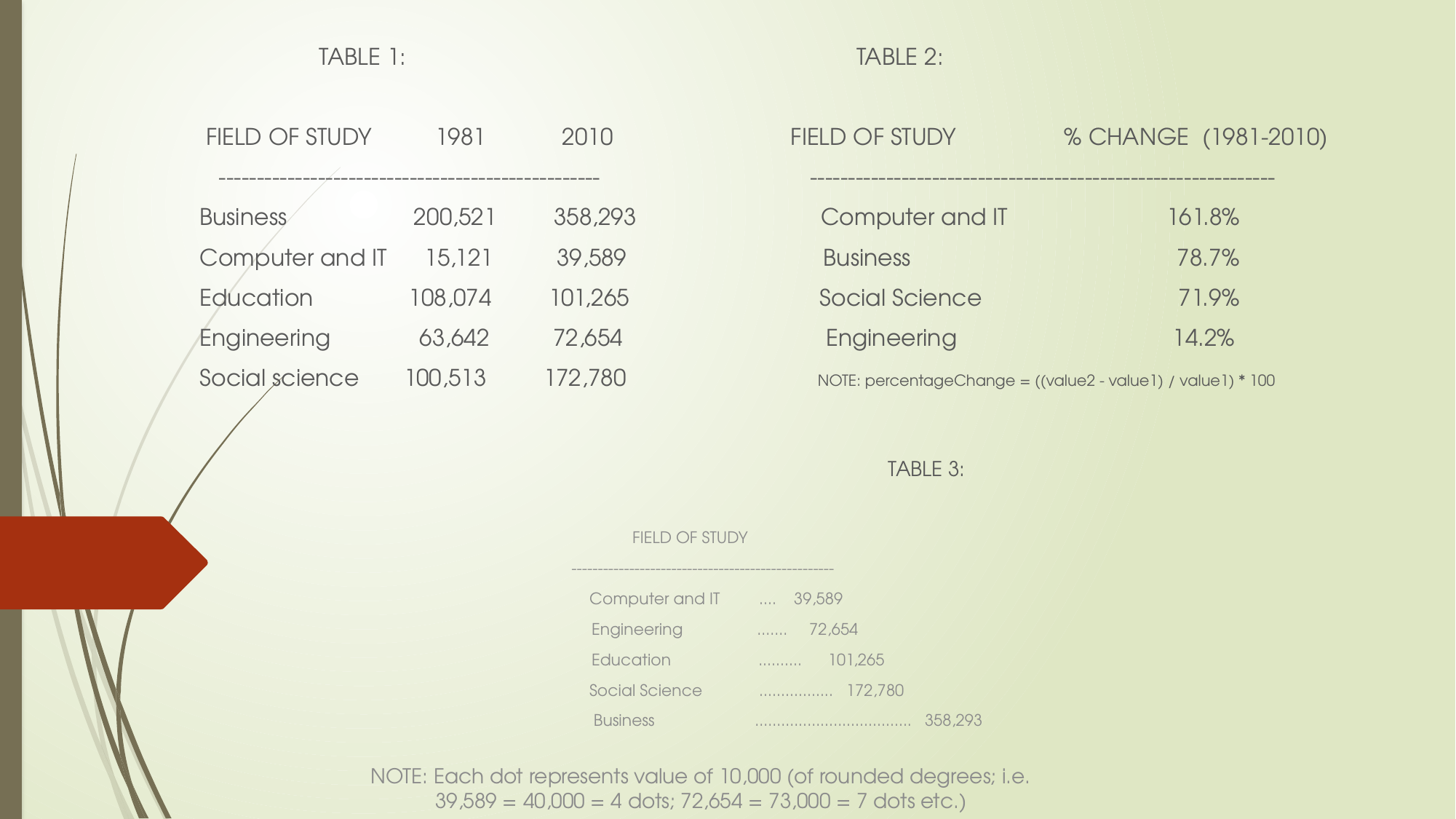

TABLE 1:                                                                       TABLE 2:

           FIELD OF STUDY          1981            2010                            FIELD OF STUDY                 % CHANGE  (1981-2010)
             --------------------------------------------------                                 -------------------------------------------------------------
          Business                    200,521         358,293                             Computer and IT                         161.8%
          Computer and IT      15,121          39,589                               Business                                          78.7%
          Education               108,074         101,265                              Social Science                               71.9%
          Engineering              63,642          72,654                                Engineering                                  14.2%
          Social science       100,513         172,780                              NOTE: percentageChange = ((value2 - value1) / value1) * 100
		   						TABLE 3:

       FIELD OF STUDY
      --------------------------------------------------
       Computer and IT         ....    39,589
           Engineering                 .......     72,654
                 Education                    ..........      101,265
                     Social Science             .................   172,780
                                        Business                       ....................................   358,293

NOTE: Each dot represents value of 10,000 (of rounded degrees; i.e. 39,589 = 40,000 = 4 dots; 72,654 = 73,000 = 7 dots etc.)